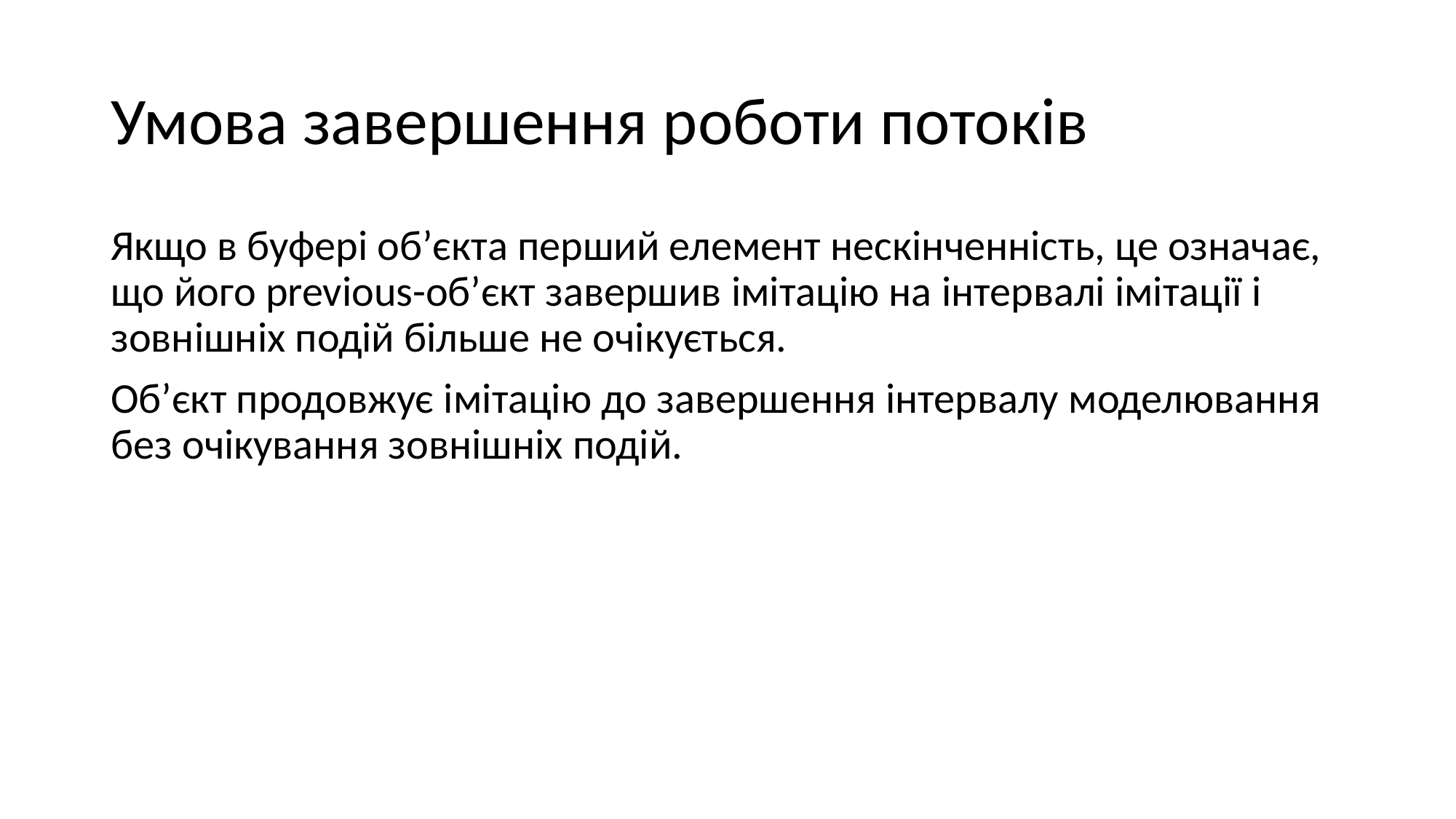

# Умова завершення роботи потоків
Якщо в буфері об’єкта перший елемент нескінченність, це означає, що його previous-об’єкт завершив імітацію на інтервалі імітації і зовнішніх подій більше не очікується.
Об’єкт продовжує імітацію до завершення інтервалу моделювання без очікування зовнішніх подій.